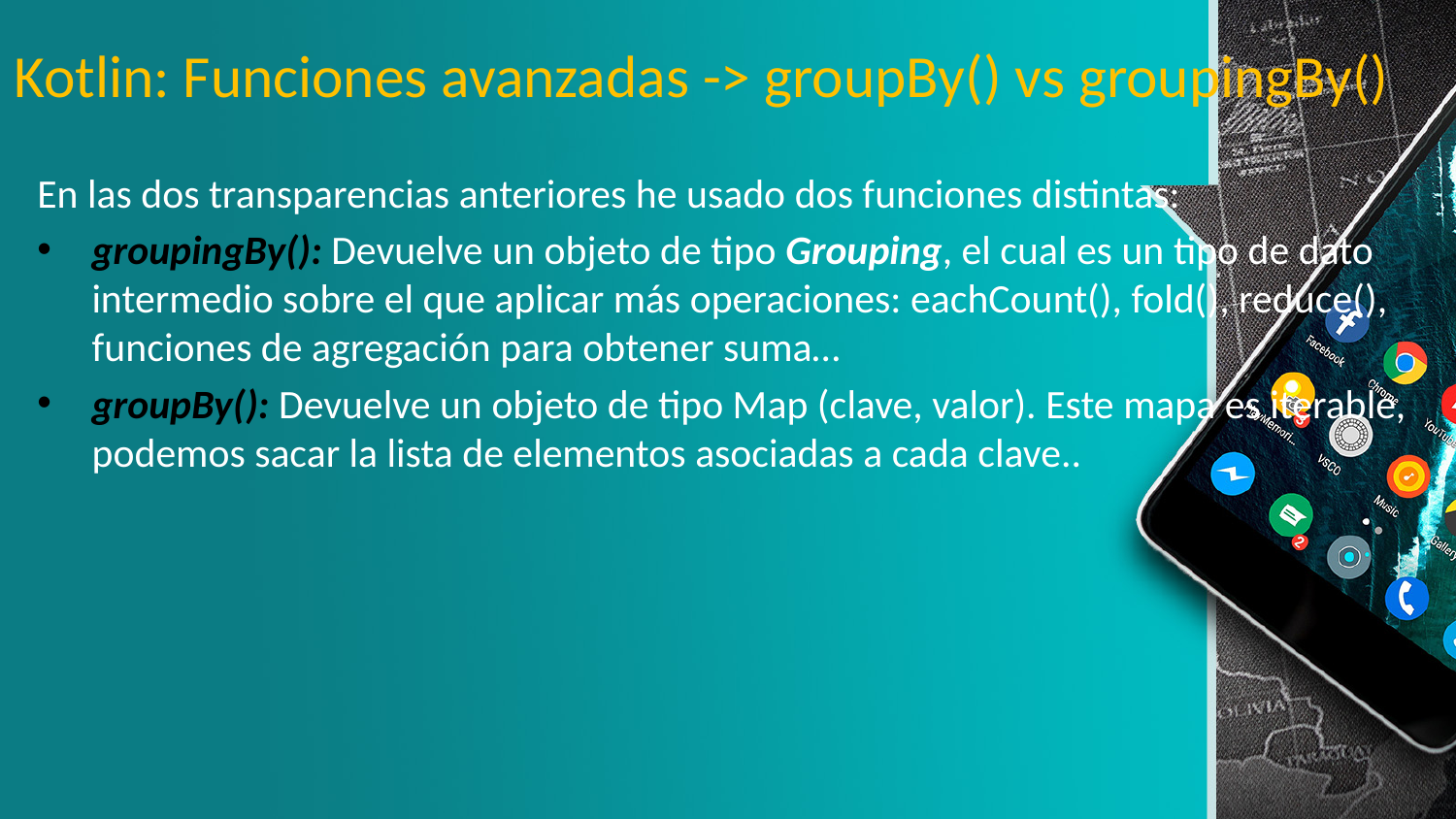

# Kotlin: Funciones avanzadas -> groupBy() vs groupingBy()
En las dos transparencias anteriores he usado dos funciones distintas:
groupingBy(): Devuelve un objeto de tipo Grouping, el cual es un tipo de dato intermedio sobre el que aplicar más operaciones: eachCount(), fold(), reduce(), funciones de agregación para obtener suma…
groupBy(): Devuelve un objeto de tipo Map (clave, valor). Este mapa es iterable, podemos sacar la lista de elementos asociadas a cada clave..